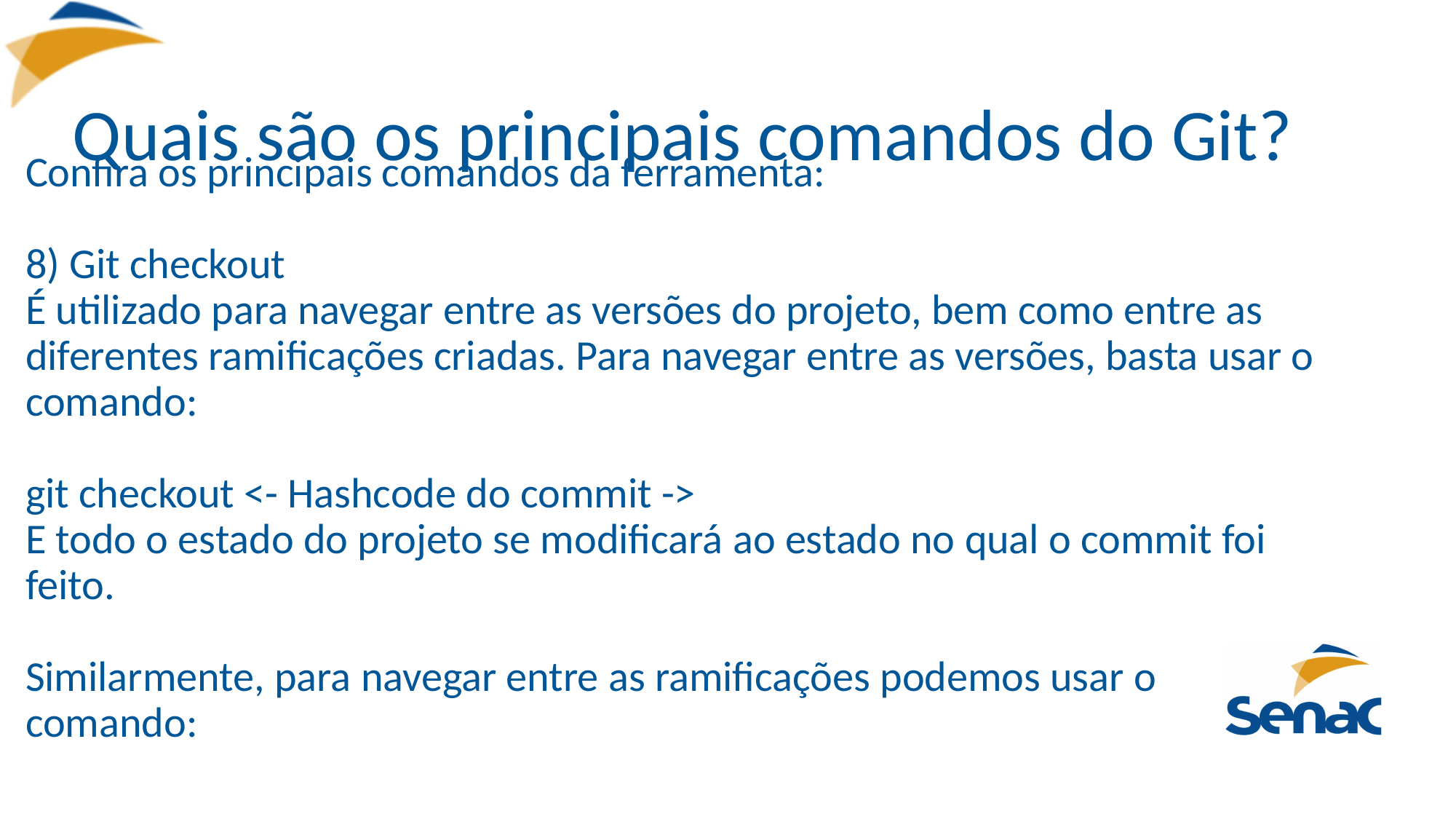

# Quais são os principais comandos do Git?
Confira os principais comandos da ferramenta:

8) Git checkout
É utilizado para navegar entre as versões do projeto, bem como entre as diferentes ramificações criadas. Para navegar entre as versões, basta usar o comando:

git checkout <- Hashcode do commit ->
E todo o estado do projeto se modificará ao estado no qual o commit foi feito.

Similarmente, para navegar entre as ramificações podemos usar o comando: